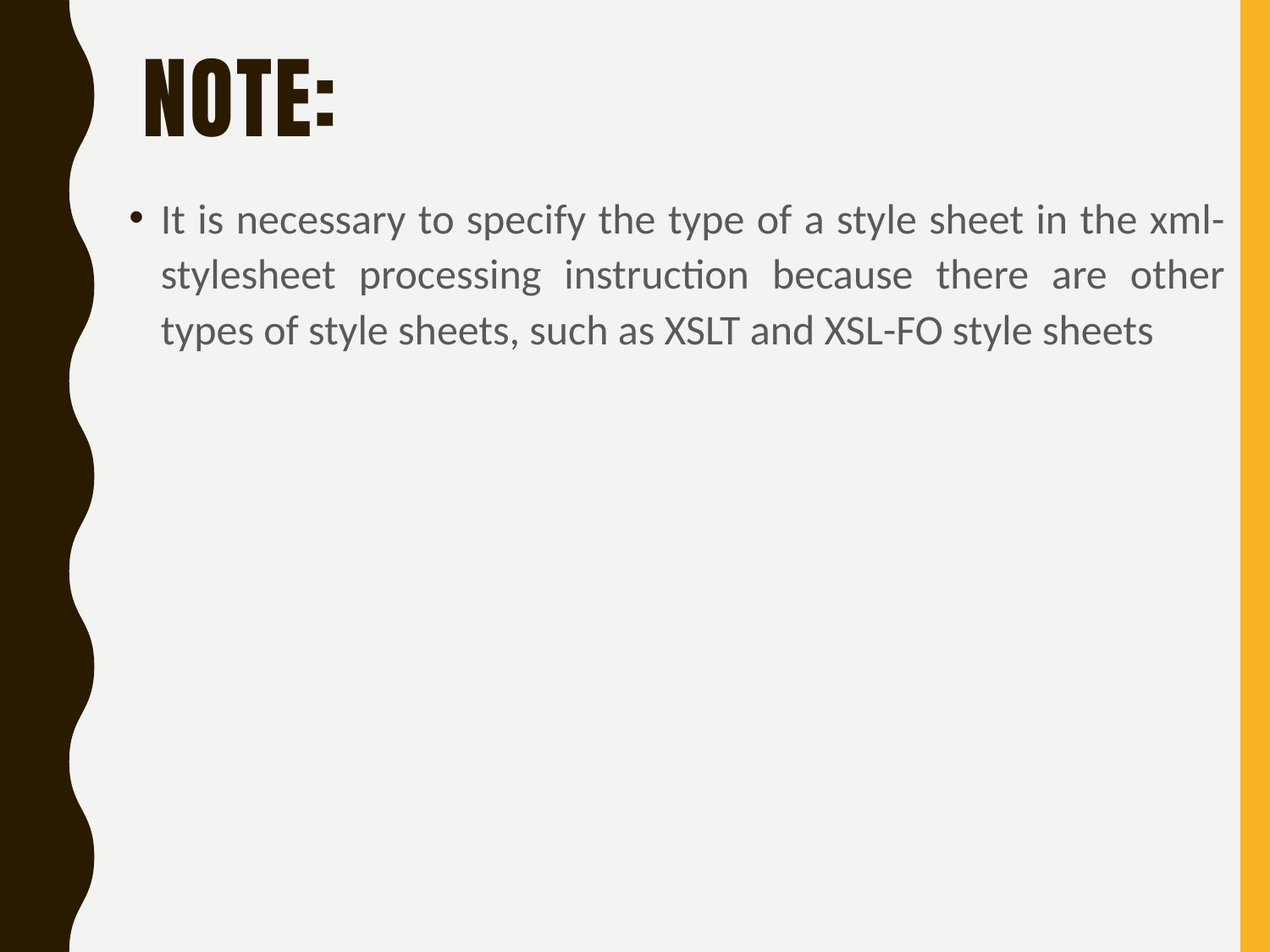

# NOTE:
It is necessary to specify the type of a style sheet in the xml-stylesheet processing instruction because there are other types of style sheets, such as XSLT and XSL-FO style sheets